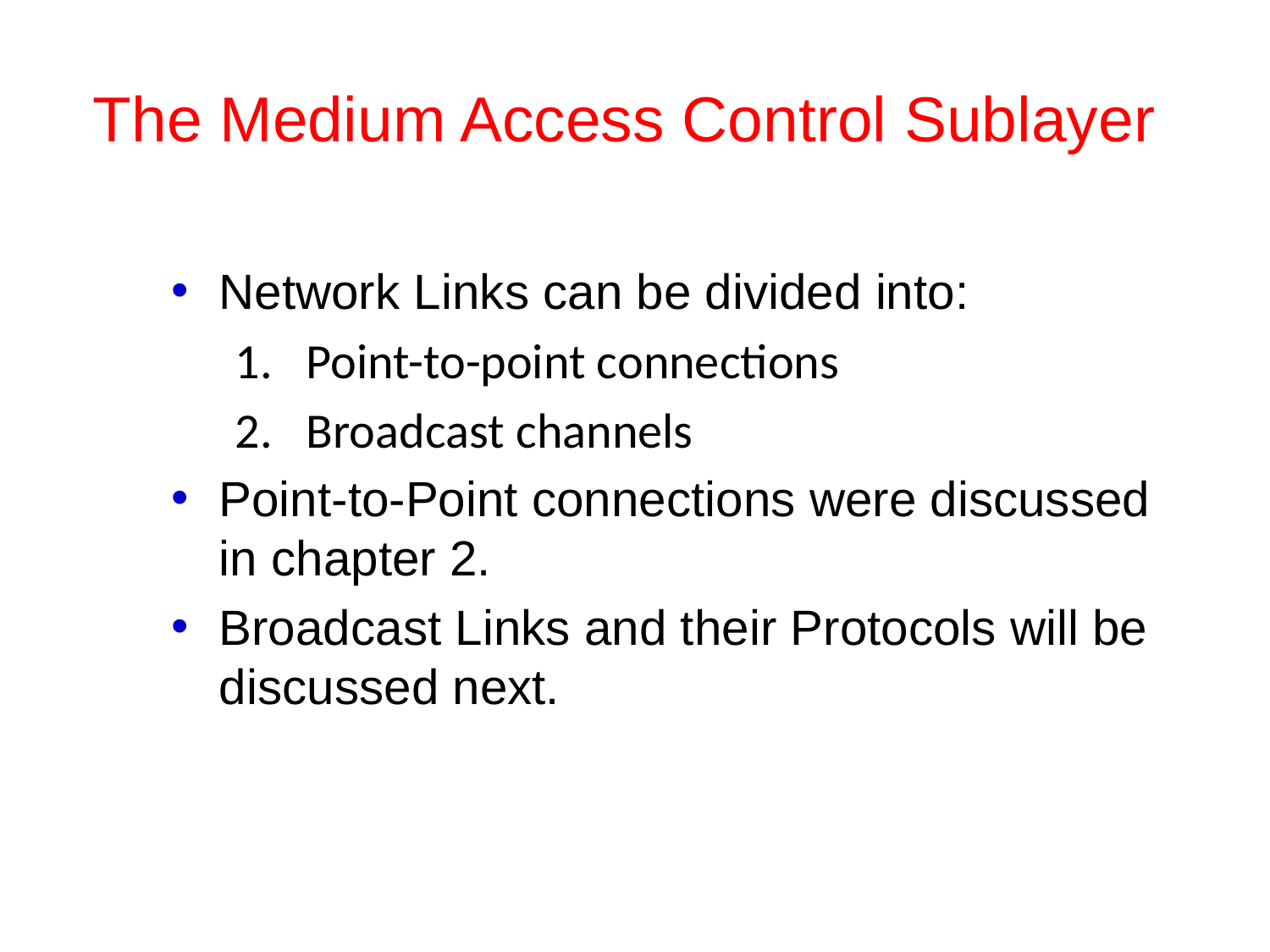

# The Medium Access Control Sublayer
Network Links can be divided into:
Point-to-point connections
Broadcast channels
Point-to-Point connections were discussed in chapter 2.
Broadcast Links and their Protocols will be discussed next.